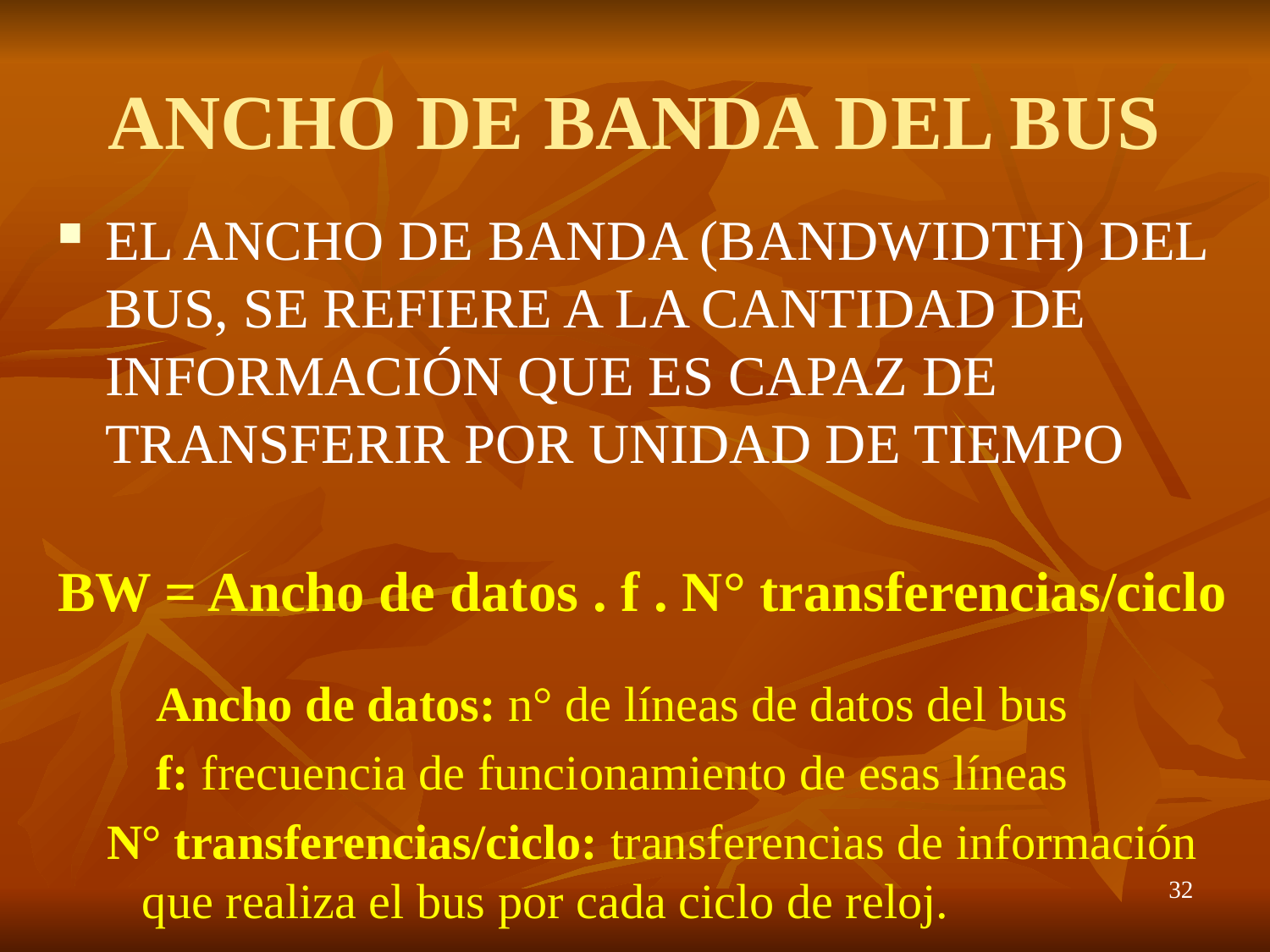

# ANCHO DE BANDA DEL BUS
EL ANCHO DE BANDA (BANDWIDTH) DEL BUS, SE REFIERE A LA CANTIDAD DE INFORMACIÓN QUE ES CAPAZ DE TRANSFERIR POR UNIDAD DE TIEMPO

BW = Ancho de datos . f . N° transferencias/ciclo

        Ancho de datos: n° de líneas de datos del bus
        f: frecuencia de funcionamiento de esas líneas
    N° transferencias/ciclo: transferencias de información      que realiza el bus por cada ciclo de reloj.
32